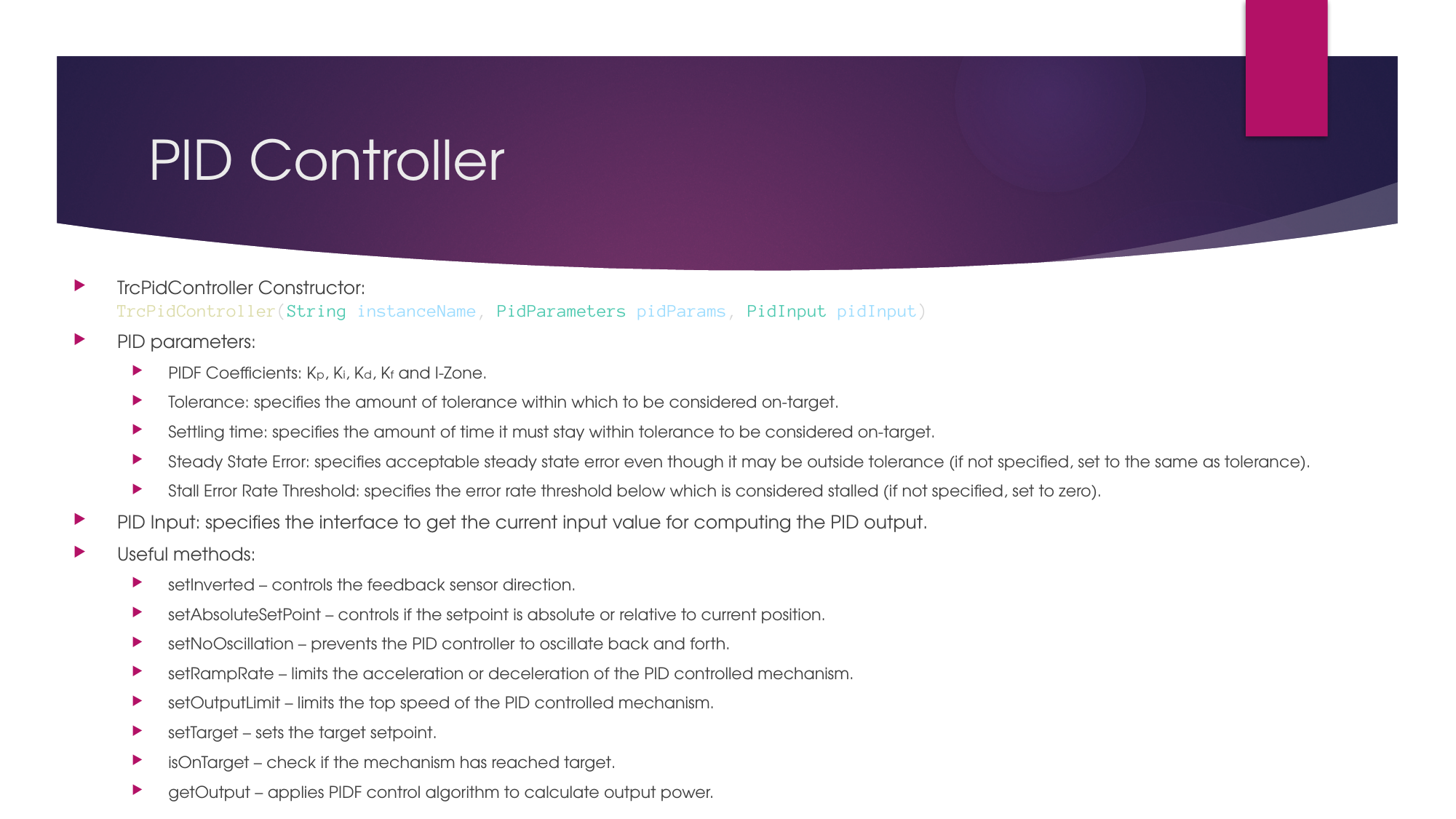

# PID Controller
TrcPidController Constructor:
TrcPidController(String instanceName, PidParameters pidParams, PidInput pidInput)
PID parameters:
PIDF Coefficients: Kp, Ki, Kd, Kf and I-Zone.
Tolerance: specifies the amount of tolerance within which to be considered on-target.
Settling time: specifies the amount of time it must stay within tolerance to be considered on-target.
Steady State Error: specifies acceptable steady state error even though it may be outside tolerance (if not specified, set to the same as tolerance).
Stall Error Rate Threshold: specifies the error rate threshold below which is considered stalled (if not specified, set to zero).
PID Input: specifies the interface to get the current input value for computing the PID output.
Useful methods:
setInverted – controls the feedback sensor direction.
setAbsoluteSetPoint – controls if the setpoint is absolute or relative to current position.
setNoOscillation – prevents the PID controller to oscillate back and forth.
setRampRate – limits the acceleration or deceleration of the PID controlled mechanism.
setOutputLimit – limits the top speed of the PID controlled mechanism.
setTarget – sets the target setpoint.
isOnTarget – check if the mechanism has reached target.
getOutput – applies PIDF control algorithm to calculate output power.